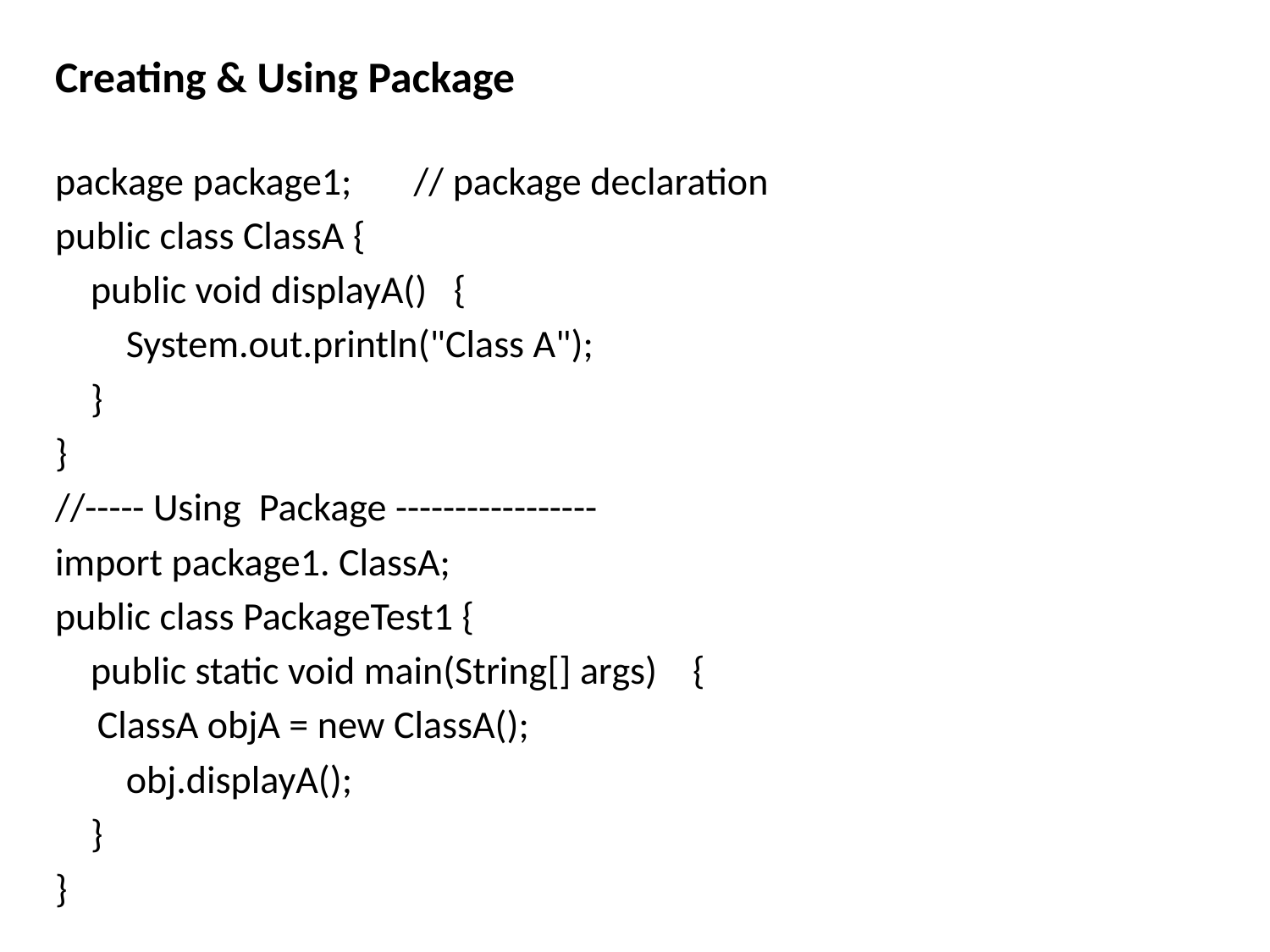

Creating & Using Package
package package1;       // package declaration
public class ClassA {
    public void displayA()   {
        System.out.println("Class A");
    }
}
//----- Using  Package -----------------
import package1. ClassA;
public class PackageTest1 {
    public static void main(String[] args)    {
		ClassA objA = new ClassA();
        obj.displayA();
    }
}